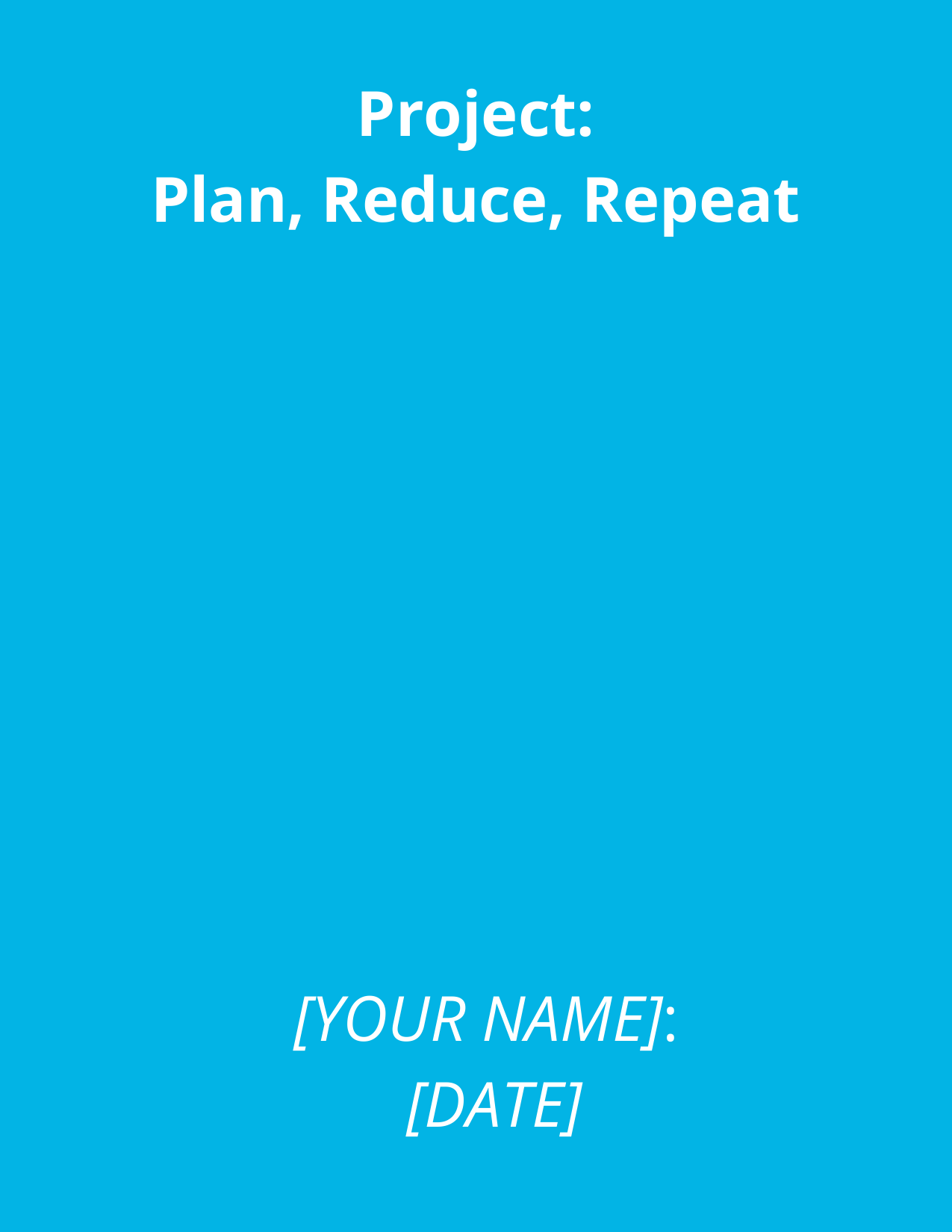

Project:
Plan, Reduce, Repeat

[YOUR NAME]:
[DATE]